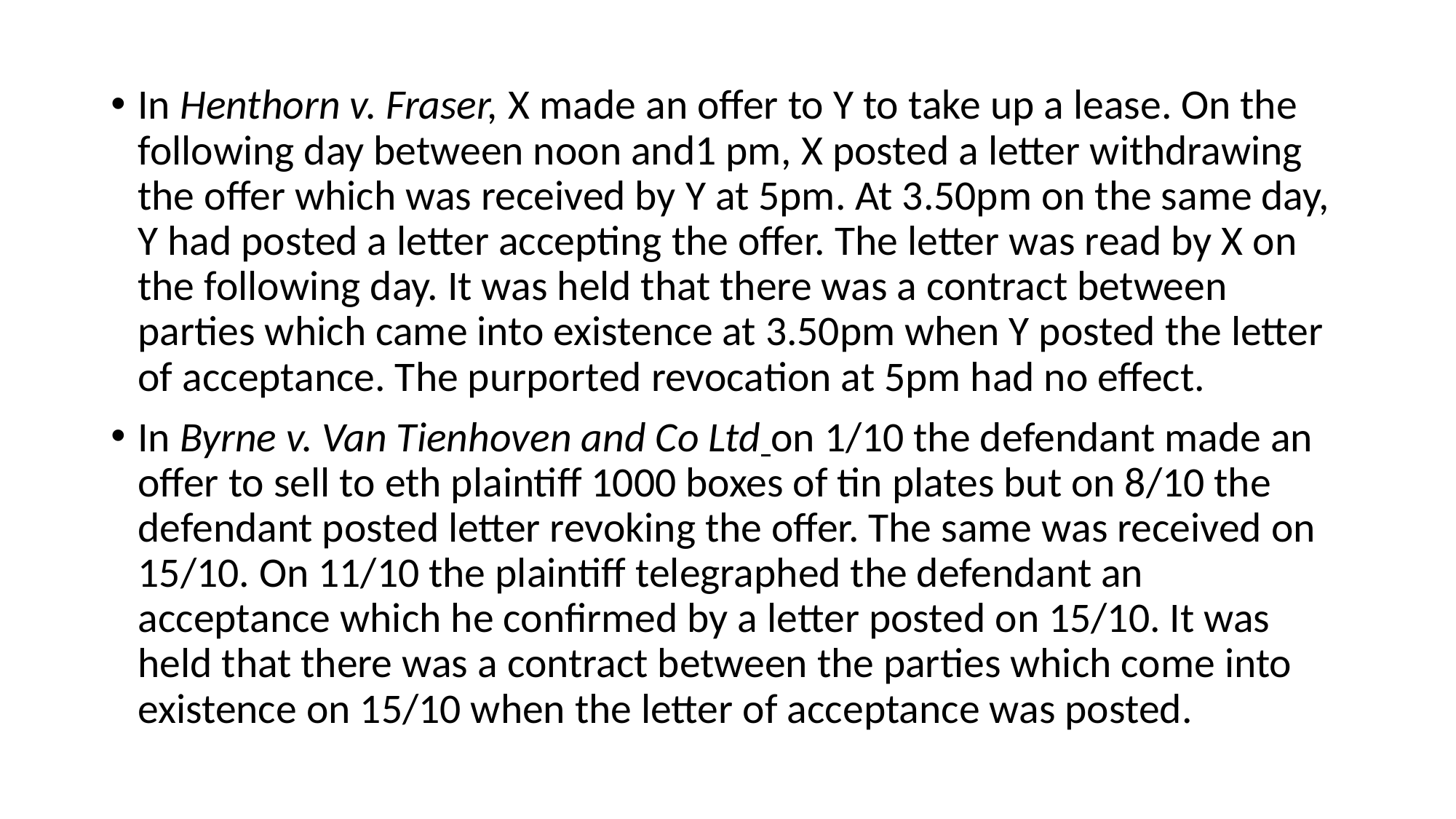

In Henthorn v. Fraser, X made an offer to Y to take up a lease. On the following day between noon and1 pm, X posted a letter withdrawing the offer which was received by Y at 5pm. At 3.50pm on the same day, Y had posted a letter accepting the offer. The letter was read by X on the following day. It was held that there was a contract between parties which came into existence at 3.50pm when Y posted the letter of acceptance. The purported revocation at 5pm had no effect.
In Byrne v. Van Tienhoven and Co Ltd on 1/10 the defendant made an offer to sell to eth plaintiff 1000 boxes of tin plates but on 8/10 the defendant posted letter revoking the offer. The same was received on 15/10. On 11/10 the plaintiff telegraphed the defendant an acceptance which he confirmed by a letter posted on 15/10. It was held that there was a contract between the parties which come into existence on 15/10 when the letter of acceptance was posted.